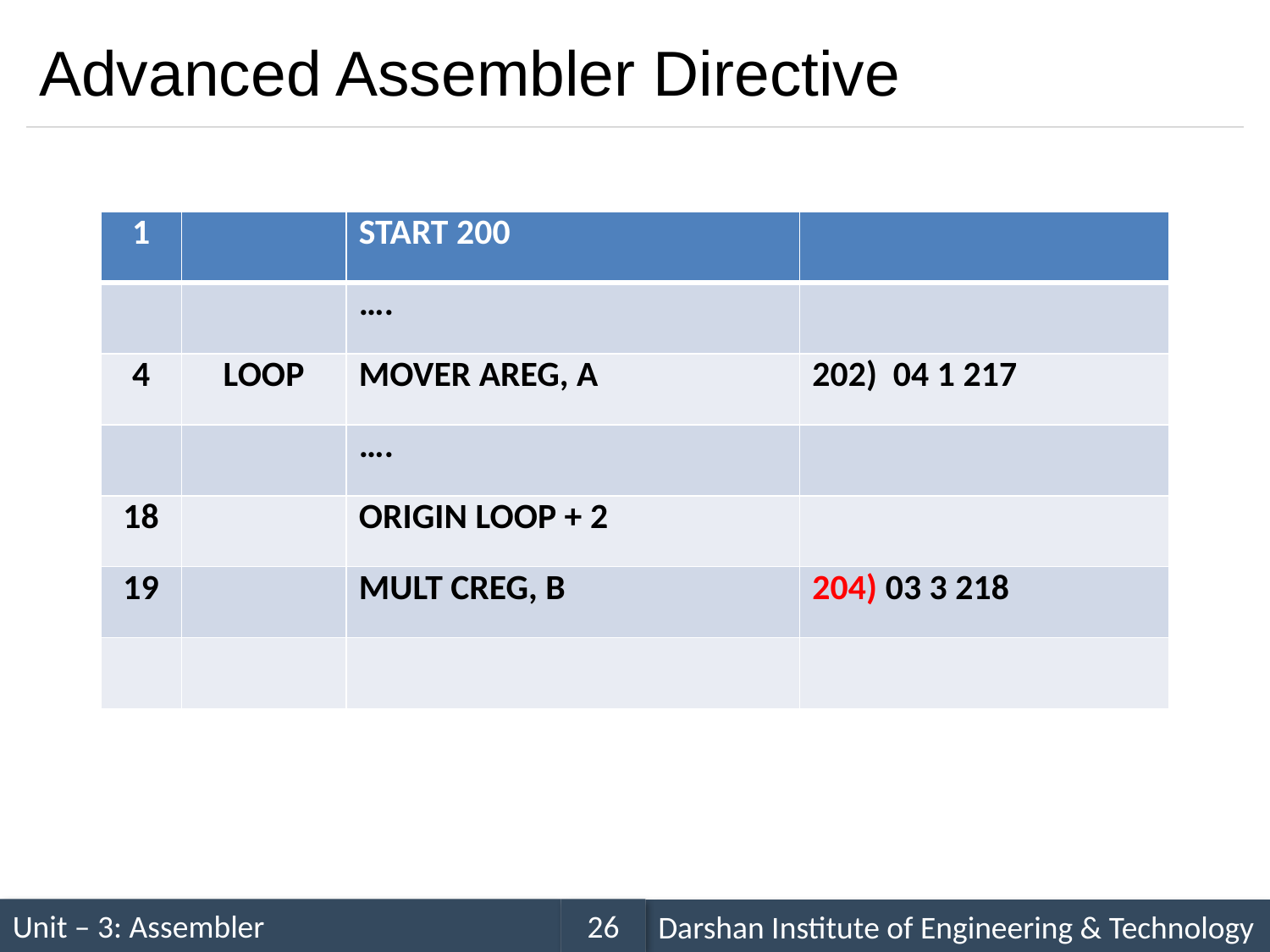

# Advanced Assembler Directive
| 1 |  | START 200 |  |
| --- | --- | --- | --- |
|  |  | …. |  |
| 4 | LOOP | MOVER AREG, A | 202) 04 1 217 |
|  |  | …. |  |
| 18 |  | ORIGIN LOOP + 2 |  |
| 19 |  | MULT CREG, B | 204) 03 3 218 |
|  |  |  |  |